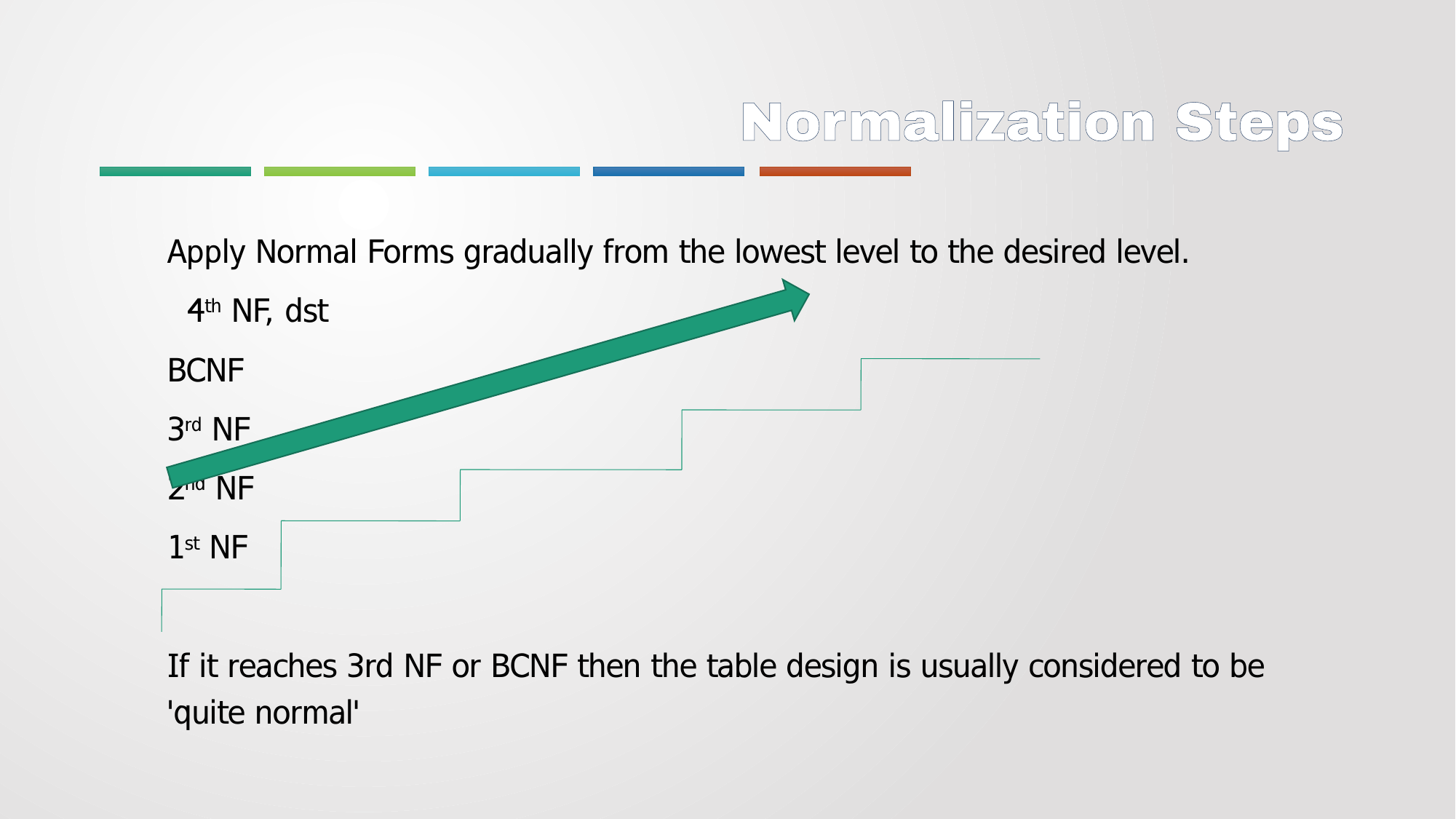

# Normalization Steps
	Apply Normal Forms gradually from the lowest level to the desired level.
								  4th NF, dst
							BCNF
					3rd NF
			2nd NF
	1st NF

	If it reaches 3rd NF or BCNF then the table design is usually considered to be 'quite normal'